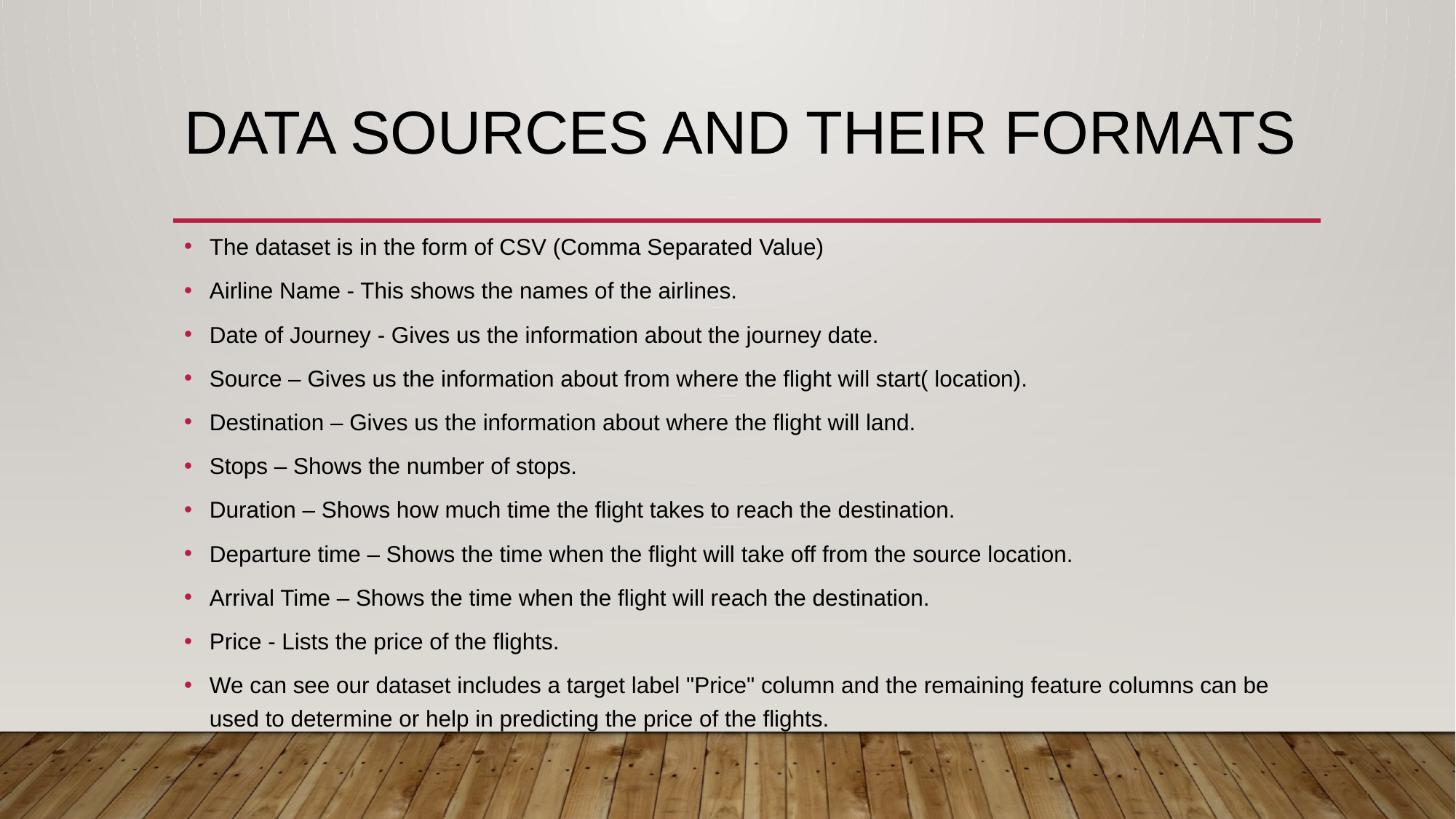

# Data Sources and their formats
The dataset is in the form of CSV (Comma Separated Value)
Airline Name - This shows the names of the airlines.
Date of Journey - Gives us the information about the journey date.
Source – Gives us the information about from where the flight will start( location).
Destination – Gives us the information about where the flight will land.
Stops – Shows the number of stops.
Duration – Shows how much time the flight takes to reach the destination.
Departure time – Shows the time when the flight will take off from the source location.
Arrival Time – Shows the time when the flight will reach the destination.
Price - Lists the price of the flights.
We can see our dataset includes a target label "Price" column and the remaining feature columns can be used to determine or help in predicting the price of the flights.